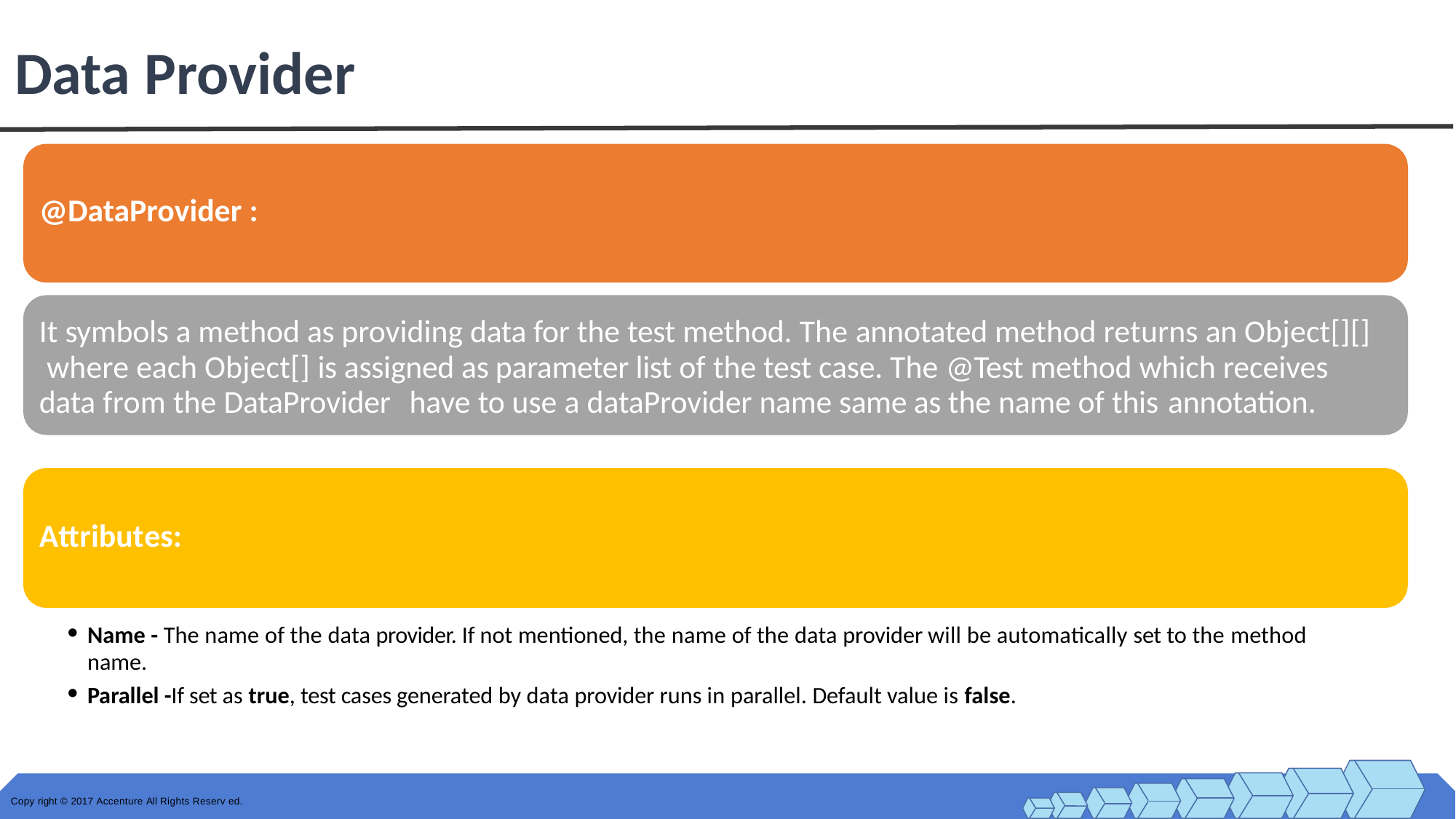

# Data Provider

@DataProvider :

It symbols a method as providing data for the test method. The annotated method returns an Object[][]  where each Object[] is assigned as parameter list of the test case. The @Test method which receives  data from the DataProvider	have to use a dataProvider name same as the name of this annotation.

Attributes:
Name - The name of the data provider. If not mentioned, the name of the data provider will be automatically set to the method
name.
Parallel -If set as true, test cases generated by data provider runs in parallel. Default value is false.
Copy right © 2017 Accenture All Rights Reserv ed.